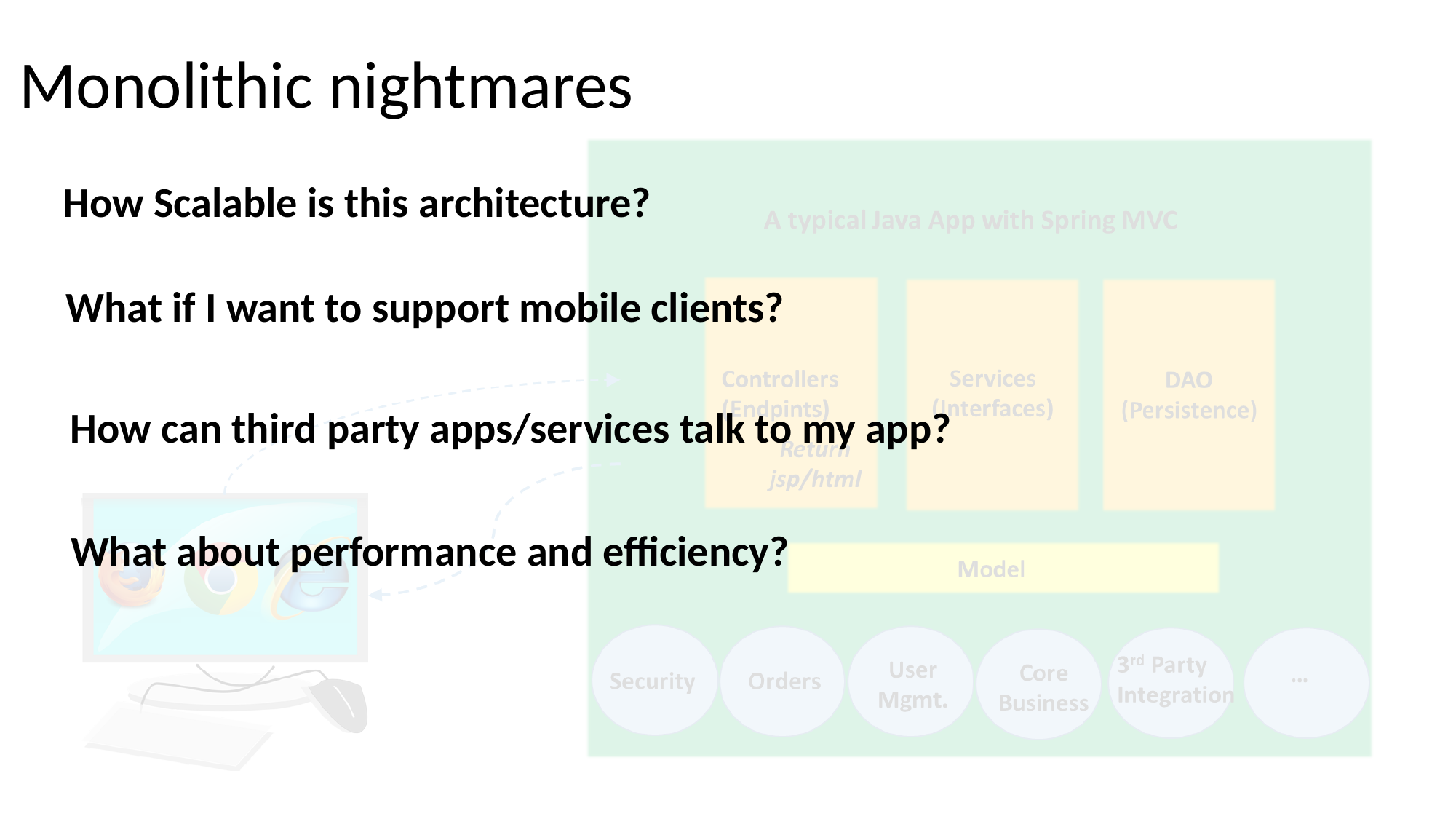

# Monolithic nightmares

How Scalable is this architecture?
What if I want to support mobile clients?
How can third party apps/services talk to my app?
What about performance and efficiency?